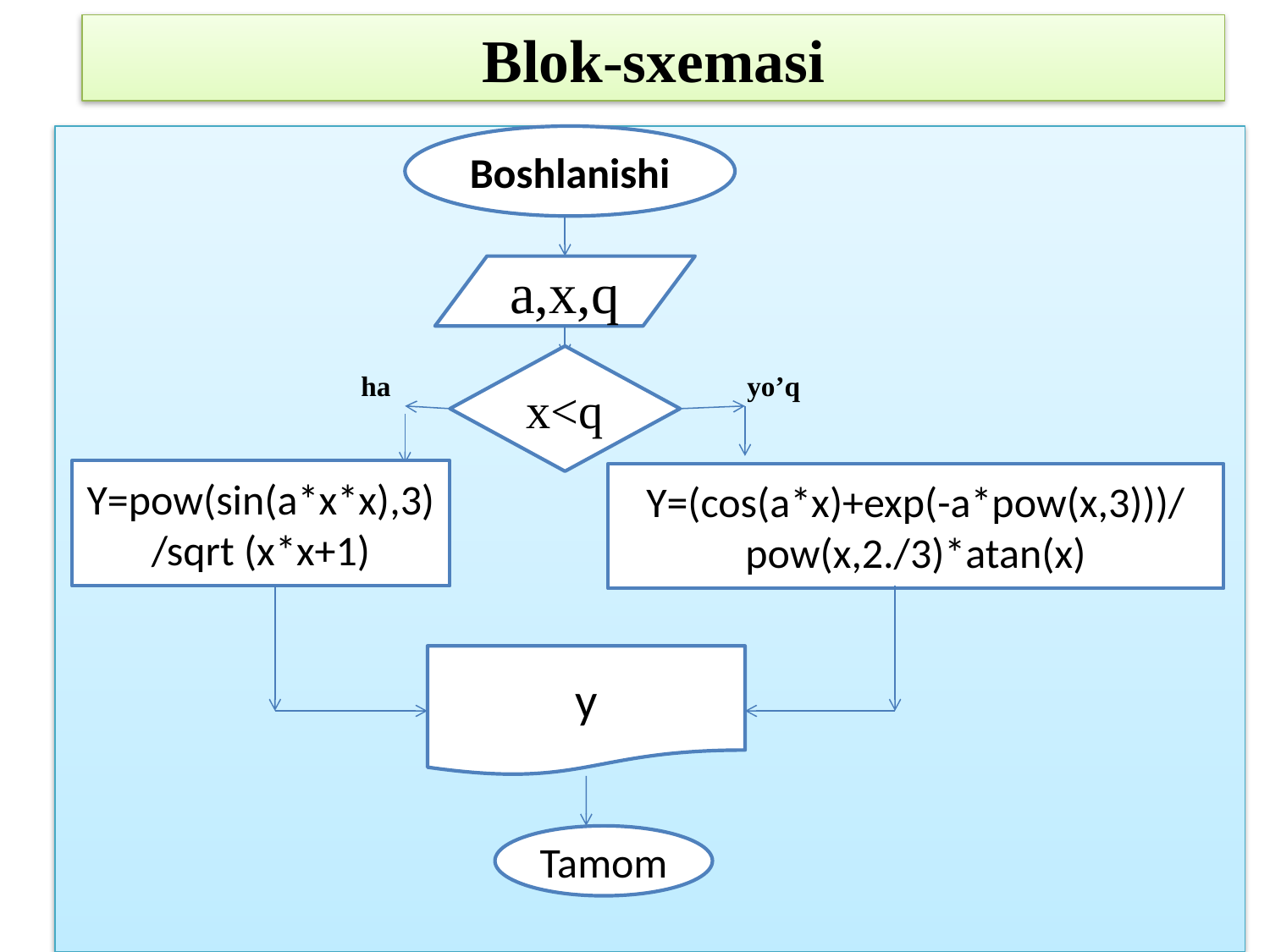

# Blok-sxemasi

                                          ha                                                   yo’q
Boshlanishi
a,x,q
x<q
Y=pow(sin(a*x*x),3)/sqrt (x*x+1)
Y=(cos(a*x)+exp(-a*pow(x,3)))/pow(x,2./3)*atan(x)
y
Tamom